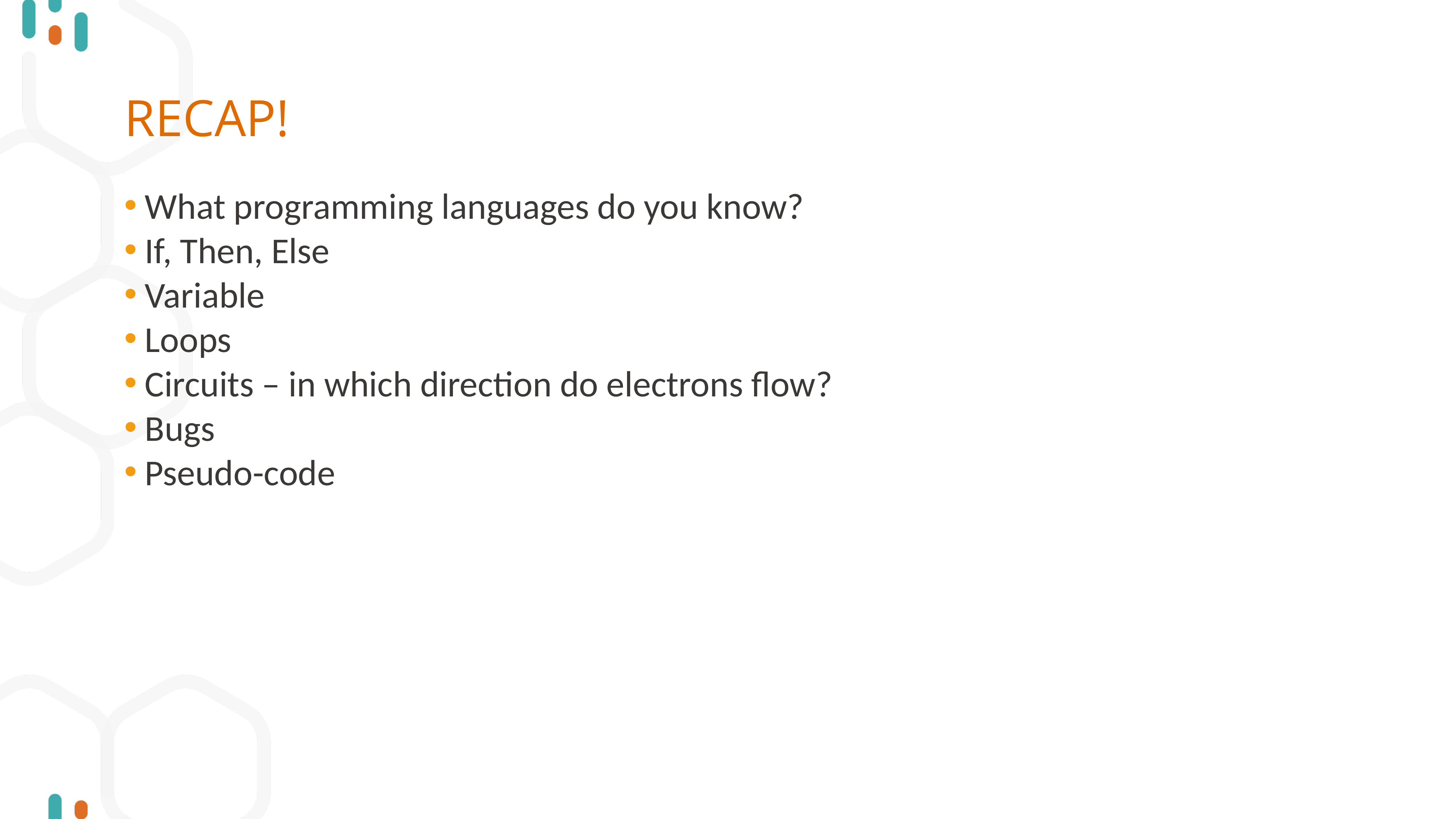

# RECAP!
What programming languages do you know?
If, Then, Else
Variable
Loops
Circuits – in which direction do electrons flow?
Bugs
Pseudo-code